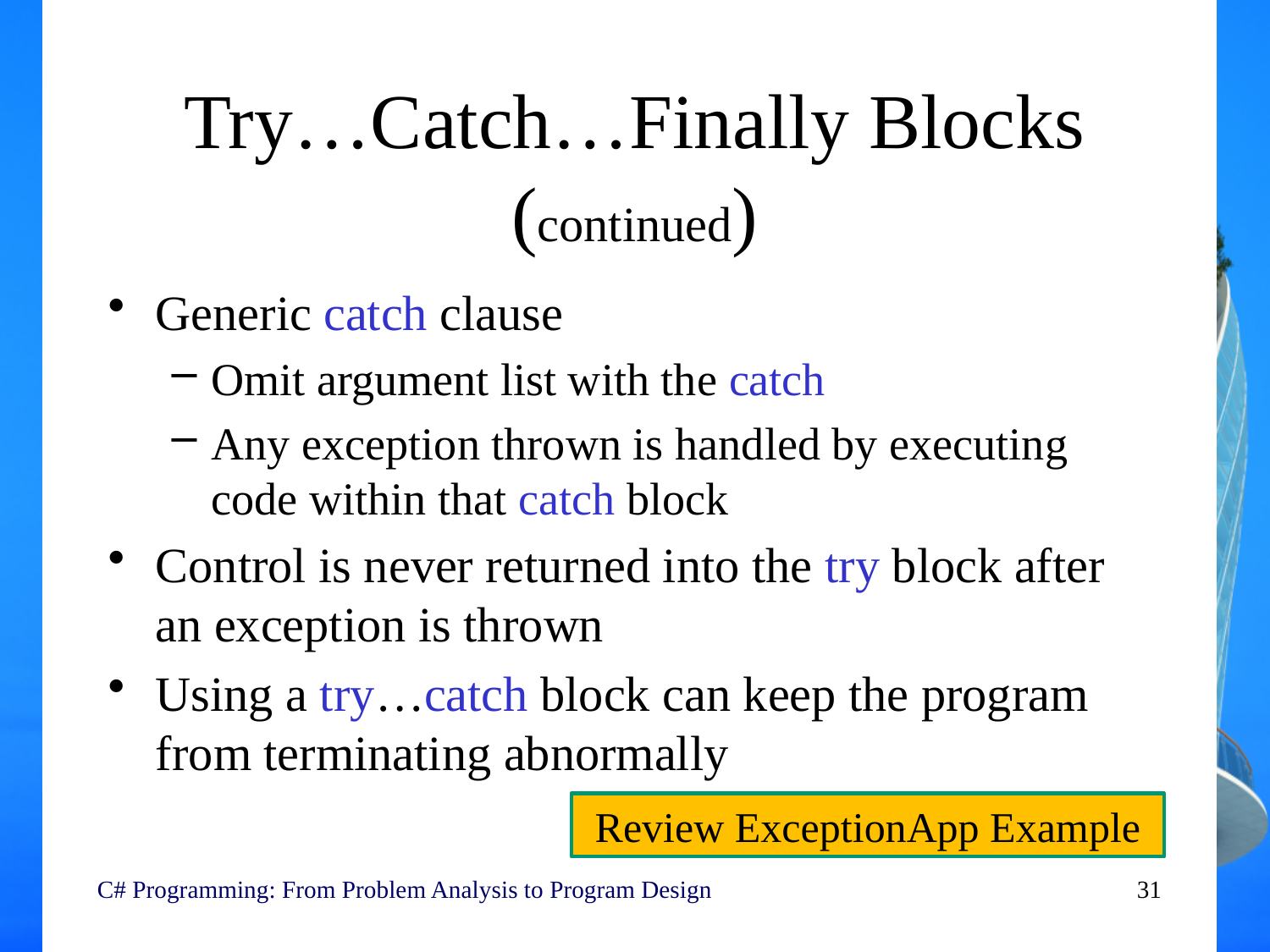

# Try…Catch…Finally Blocks (continued)
Generic catch clause
Omit argument list with the catch
Any exception thrown is handled by executing code within that catch block
Control is never returned into the try block after an exception is thrown
Using a try…catch block can keep the program from terminating abnormally
Review ExceptionApp Example
C# Programming: From Problem Analysis to Program Design

31